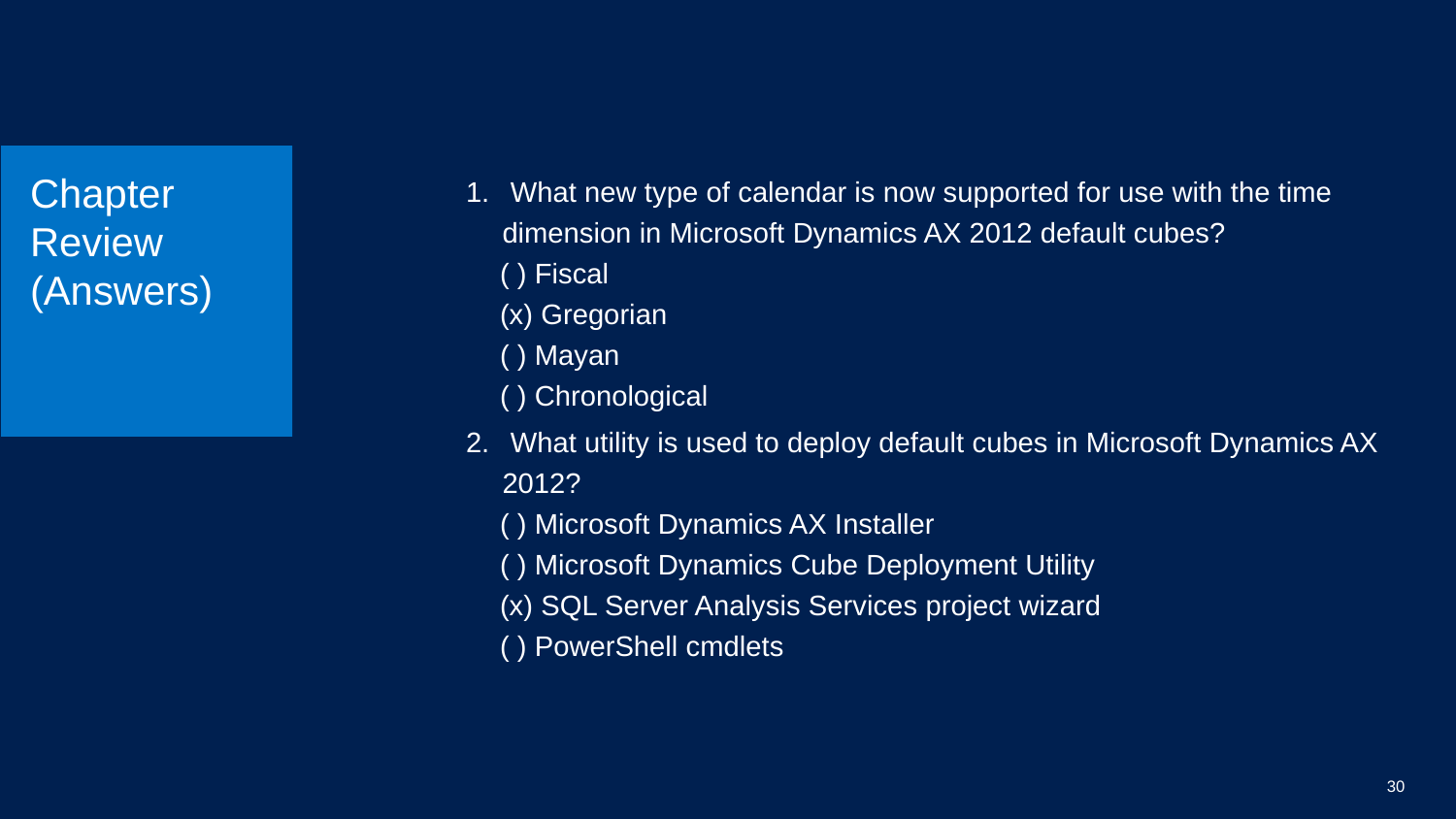

# Chapter Review (Answers)
 What new type of calendar is now supported for use with the time dimension in Microsoft Dynamics AX 2012 default cubes?
( ) Fiscal
(x) Gregorian
( ) Mayan
( ) Chronological
 What utility is used to deploy default cubes in Microsoft Dynamics AX 2012?
( ) Microsoft Dynamics AX Installer
( ) Microsoft Dynamics Cube Deployment Utility
(x) SQL Server Analysis Services project wizard
( ) PowerShell cmdlets
30